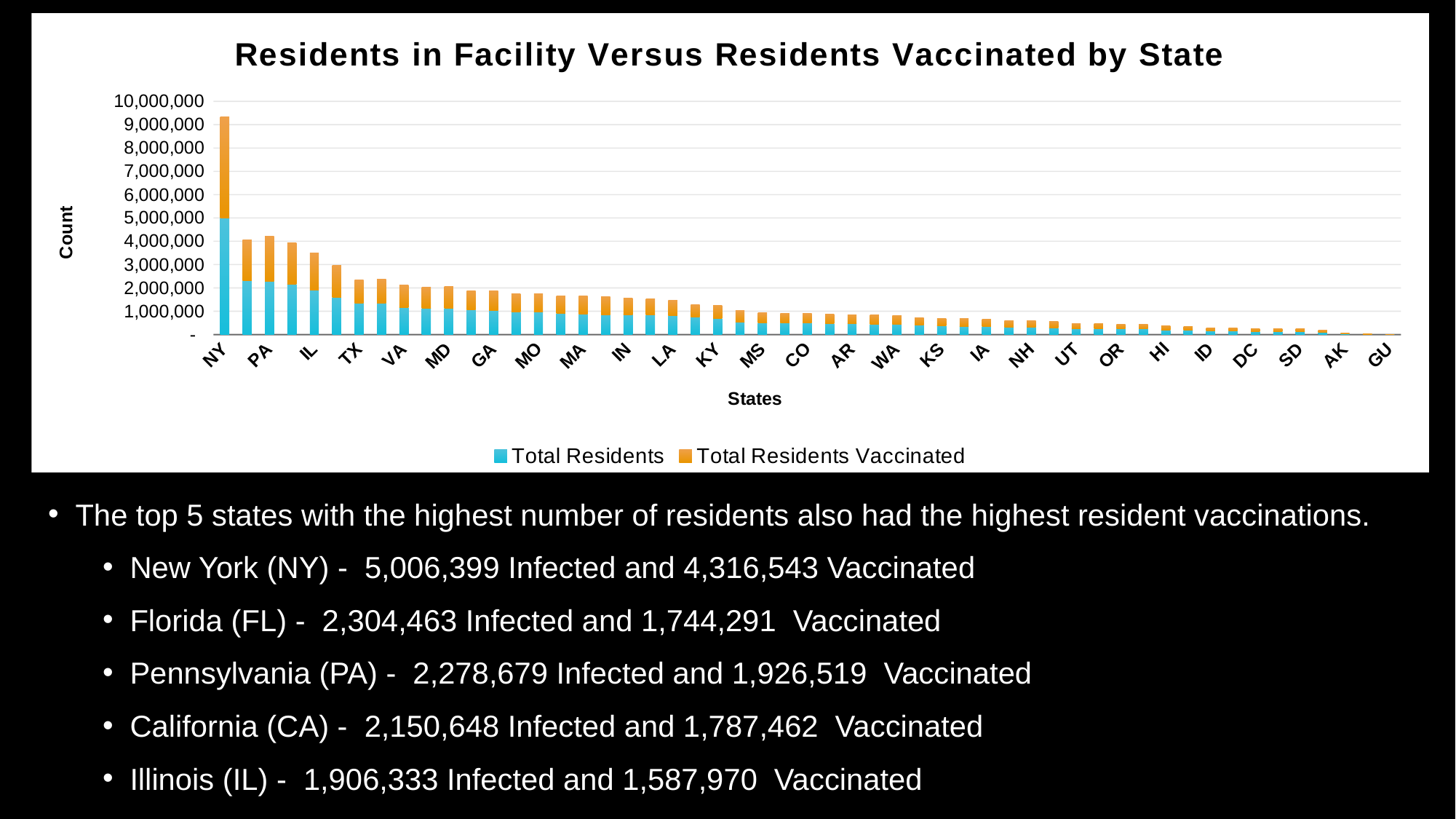

### Chart: Residents in Facility Versus Residents Vaccinated by State

| Category | Total Residents | Total Residents Vaccinated |
|---|---|---|
| NY | 5006399.0 | 4316543.0 |
| FL | 2304463.0 | 1744291.0 |
| PA | 2278679.0 | 1926519.0 |
| CA | 2150648.0 | 1787462.0 |
| IL | 1906333.0 | 1587970.0 |
| NJ | 1599746.0 | 1376262.0 |
| TX | 1346522.0 | 980177.0 |
| OH | 1331678.0 | 1046150.0 |
| VA | 1148046.0 | 974146.0 |
| MI | 1126017.0 | 909617.0 |
| MD | 1114666.0 | 961022.0 |
| AL | 1055205.0 | 826099.0 |
| GA | 1034655.0 | 833056.0 |
| NC | 961502.0 | 779751.0 |
| MO | 959042.0 | 781456.0 |
| TN | 919516.0 | 727727.0 |
| MA | 870993.0 | 786849.0 |
| CT | 860701.0 | 765867.0 |
| IN | 859272.0 | 699085.0 |
| SC | 850523.0 | 692931.0 |
| LA | 804552.0 | 665202.0 |
| AZ | 748350.0 | 532603.0 |
| KY | 686224.0 | 572923.0 |
| MN | 535819.0 | 482717.0 |
| MS | 511971.0 | 416164.0 |
| OK | 499664.0 | 395320.0 |
| CO | 488281.0 | 416979.0 |
| WI | 480769.0 | 405763.0 |
| AR | 455397.0 | 378286.0 |
| WV | 447882.0 | 380010.0 |
| WA | 435007.0 | 368220.0 |
| NV | 409840.0 | 305589.0 |
| KS | 382967.0 | 314172.0 |
| RI | 353579.0 | 324136.0 |
| IA | 343277.0 | 304444.0 |
| NM | 321824.0 | 256985.0 |
| NH | 307922.0 | 282301.0 |
| NE | 293549.0 | 264892.0 |
| UT | 253740.0 | 208868.0 |
| ME | 253713.0 | 229685.0 |
| OR | 242502.0 | 203113.0 |
| DE | 238063.0 | 214143.0 |
| HI | 196096.0 | 179448.0 |
| ND | 183816.0 | 167678.0 |
| ID | 149880.0 | 120551.0 |
| MT | 148506.0 | 127204.0 |
| DC | 130261.0 | 108584.0 |
| VT | 125353.0 | 116701.0 |
| SD | 123780.0 | 114763.0 |
| WY | 98534.0 | 85201.0 |
| AK | 34317.0 | 29269.0 |
| PR | 13825.0 | 11688.0 |
| GU | 1089.0 | 897.0 |
The top 5 states with the highest number of residents also had the highest resident vaccinations.
New York (NY) -  5,006,399 Infected and 4,316,543 Vaccinated
Florida (FL) -  2,304,463 Infected and 1,744,291  Vaccinated
Pennsylvania (PA) -  2,278,679 Infected and 1,926,519  Vaccinated
California (CA) -  2,150,648 Infected and 1,787,462  Vaccinated
Illinois (IL) -  1,906,333 Infected and 1,587,970  Vaccinated